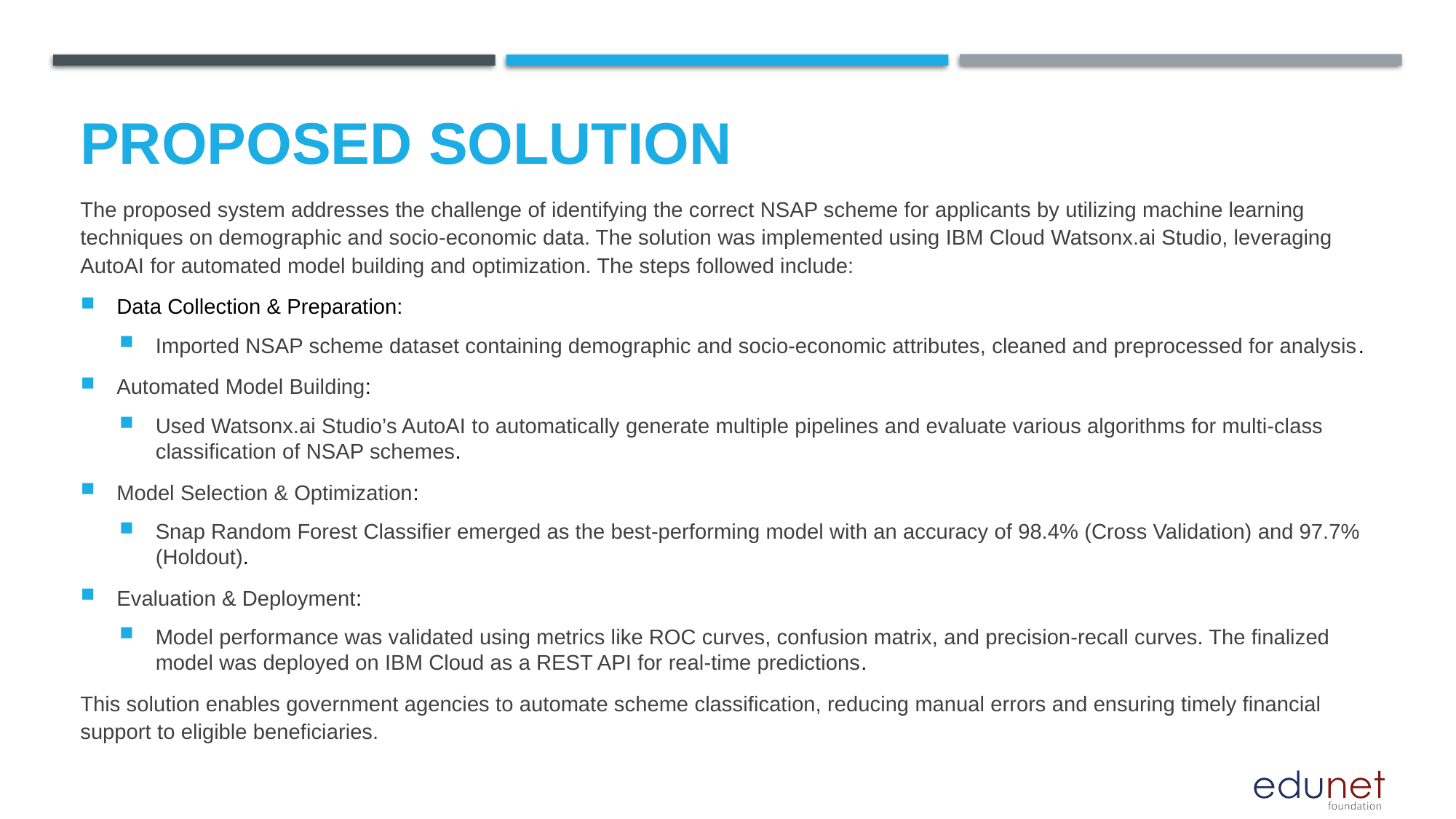

Proposed Solution
The proposed system addresses the challenge of identifying the correct NSAP scheme for applicants by utilizing machine learning techniques on demographic and socio-economic data. The solution was implemented using IBM Cloud Watsonx.ai Studio, leveraging AutoAI for automated model building and optimization. The steps followed include:
Data Collection & Preparation:
Imported NSAP scheme dataset containing demographic and socio-economic attributes, cleaned and preprocessed for analysis.
Automated Model Building:
Used Watsonx.ai Studio’s AutoAI to automatically generate multiple pipelines and evaluate various algorithms for multi-class classification of NSAP schemes.
Model Selection & Optimization:
Snap Random Forest Classifier emerged as the best-performing model with an accuracy of 98.4% (Cross Validation) and 97.7% (Holdout).
Evaluation & Deployment:
Model performance was validated using metrics like ROC curves, confusion matrix, and precision-recall curves. The finalized model was deployed on IBM Cloud as a REST API for real-time predictions.
This solution enables government agencies to automate scheme classification, reducing manual errors and ensuring timely financial support to eligible beneficiaries.